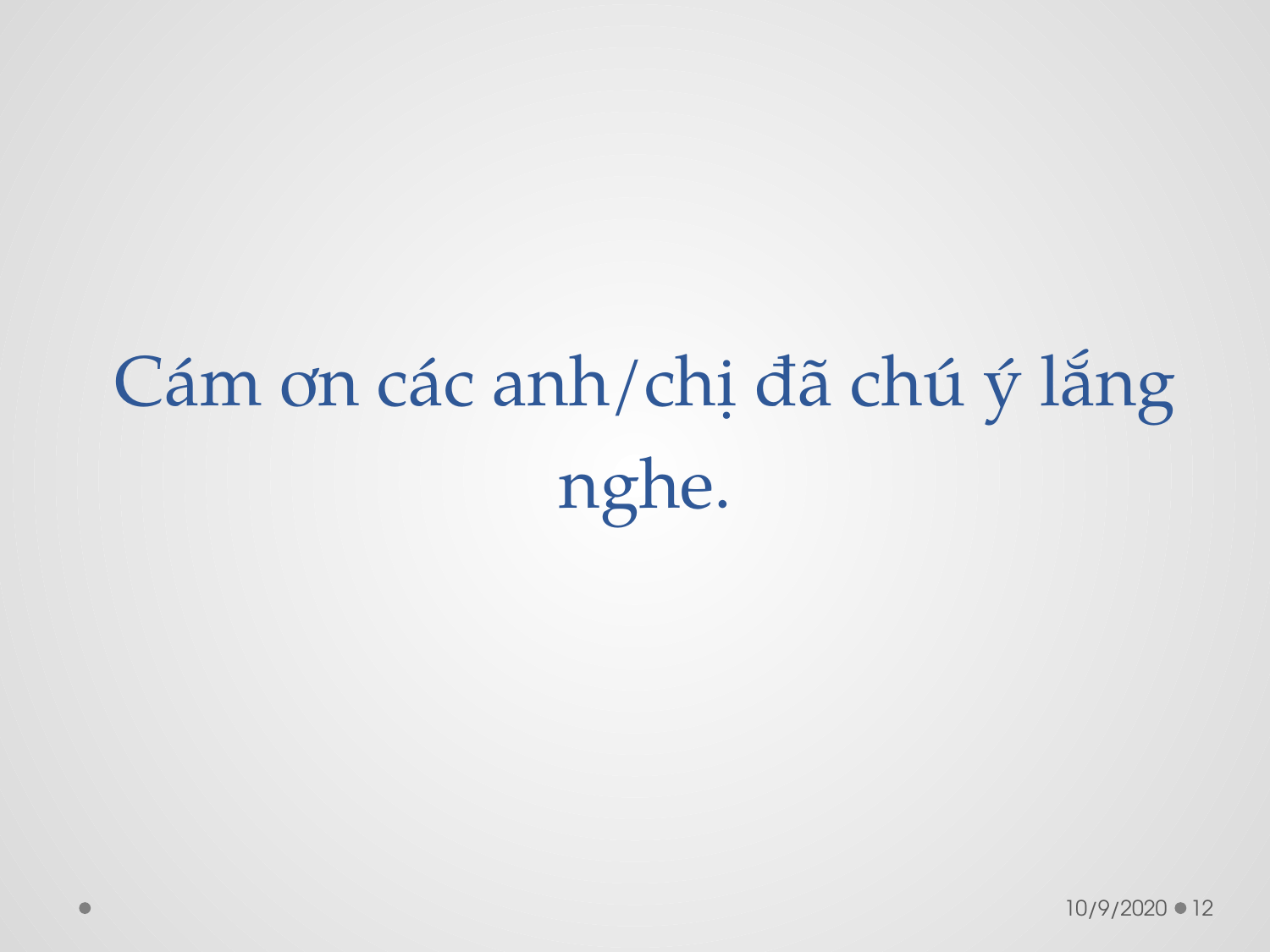

# Cám ơn các anh/chị đã chú ý lắng nghe.
10/9/2020
12